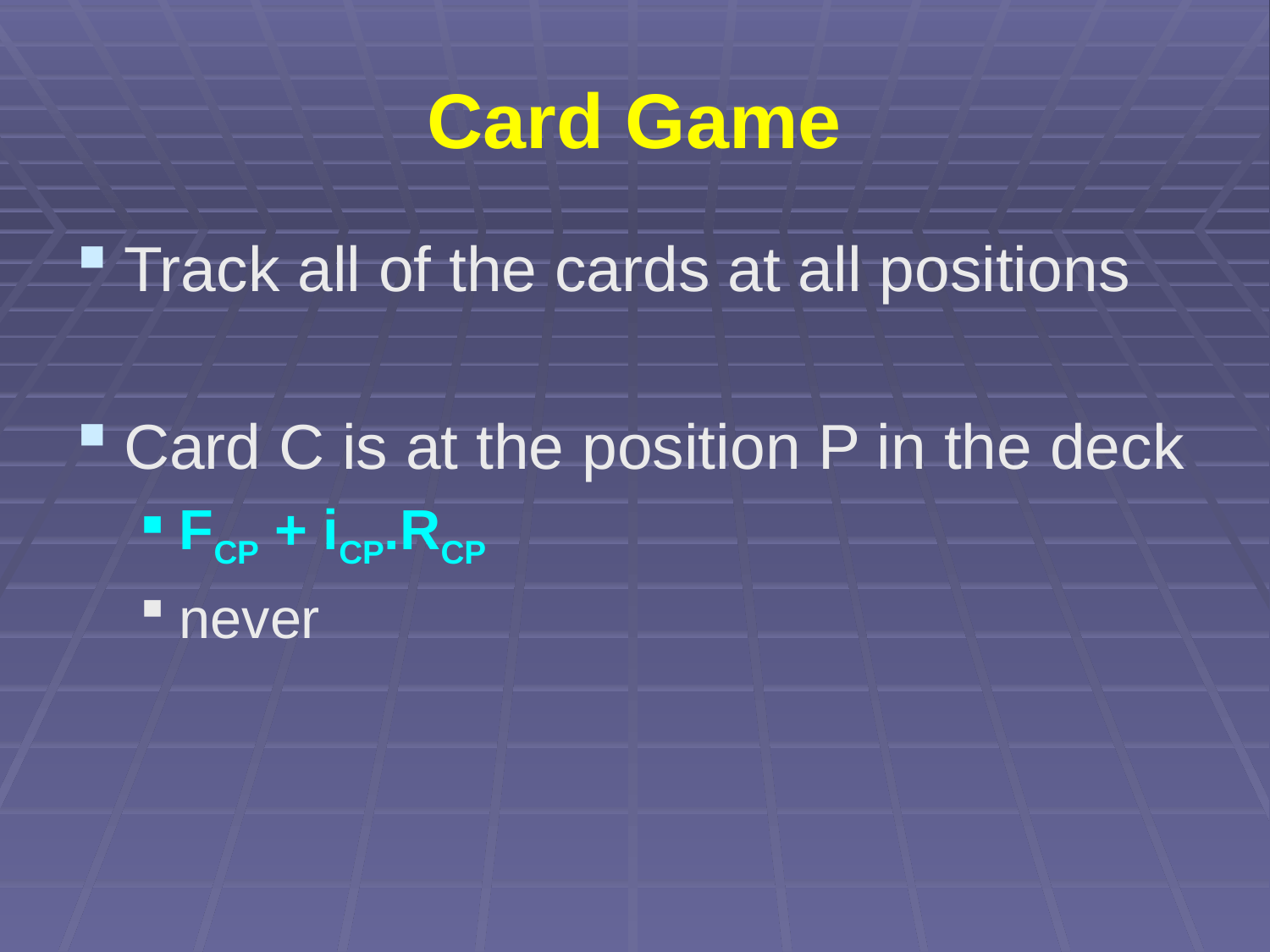

# Card Game
Track all of the cards at all positions

Card C is at the position P in the deck
FCP + iCP.RCP
never